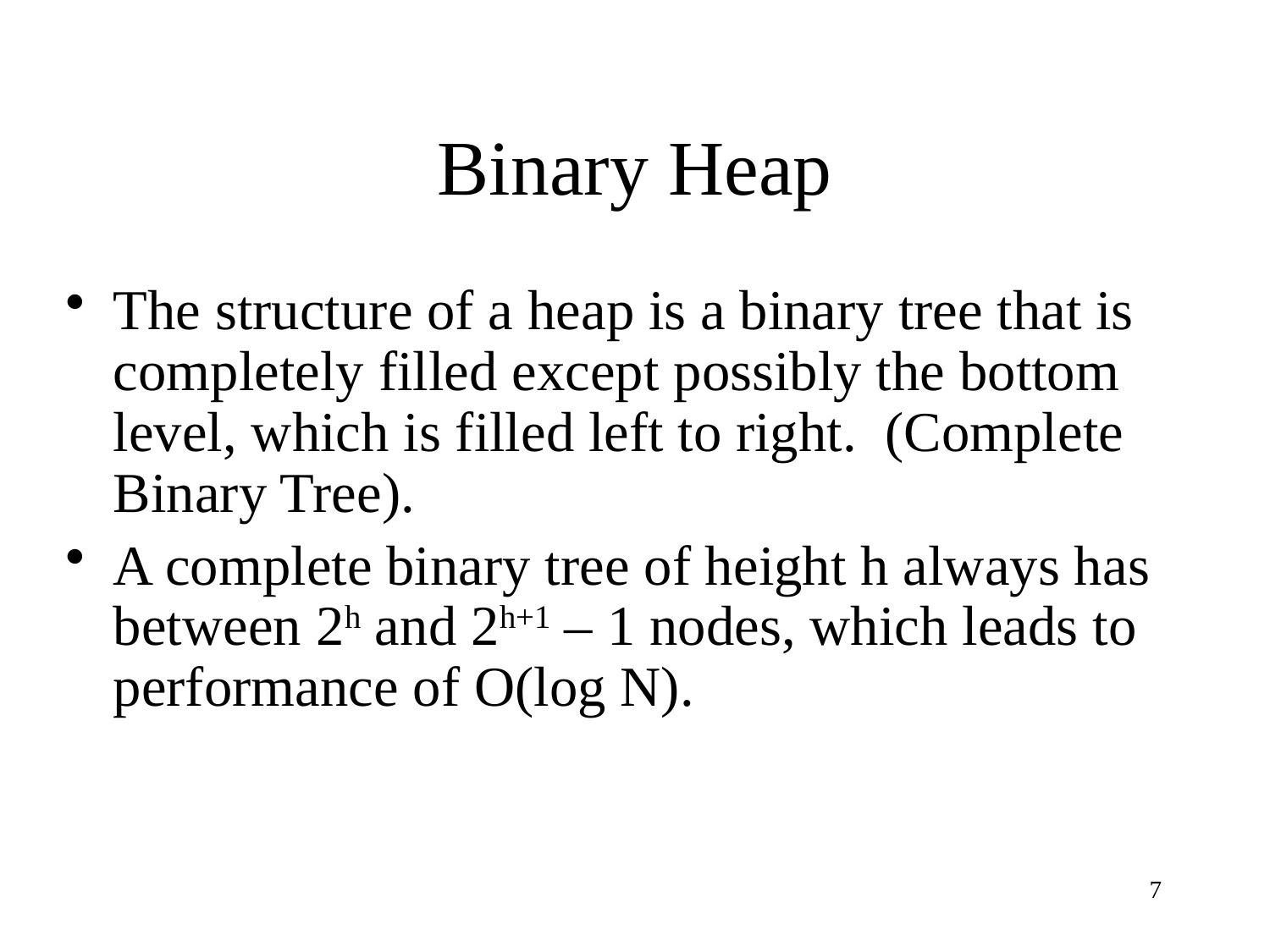

# Binary Heap
The structure of a heap is a binary tree that is completely filled except possibly the bottom level, which is filled left to right.  (Complete Binary Tree).
A complete binary tree of height h always has between 2h and 2h+1 – 1 nodes, which leads to performance of O(log N).
7